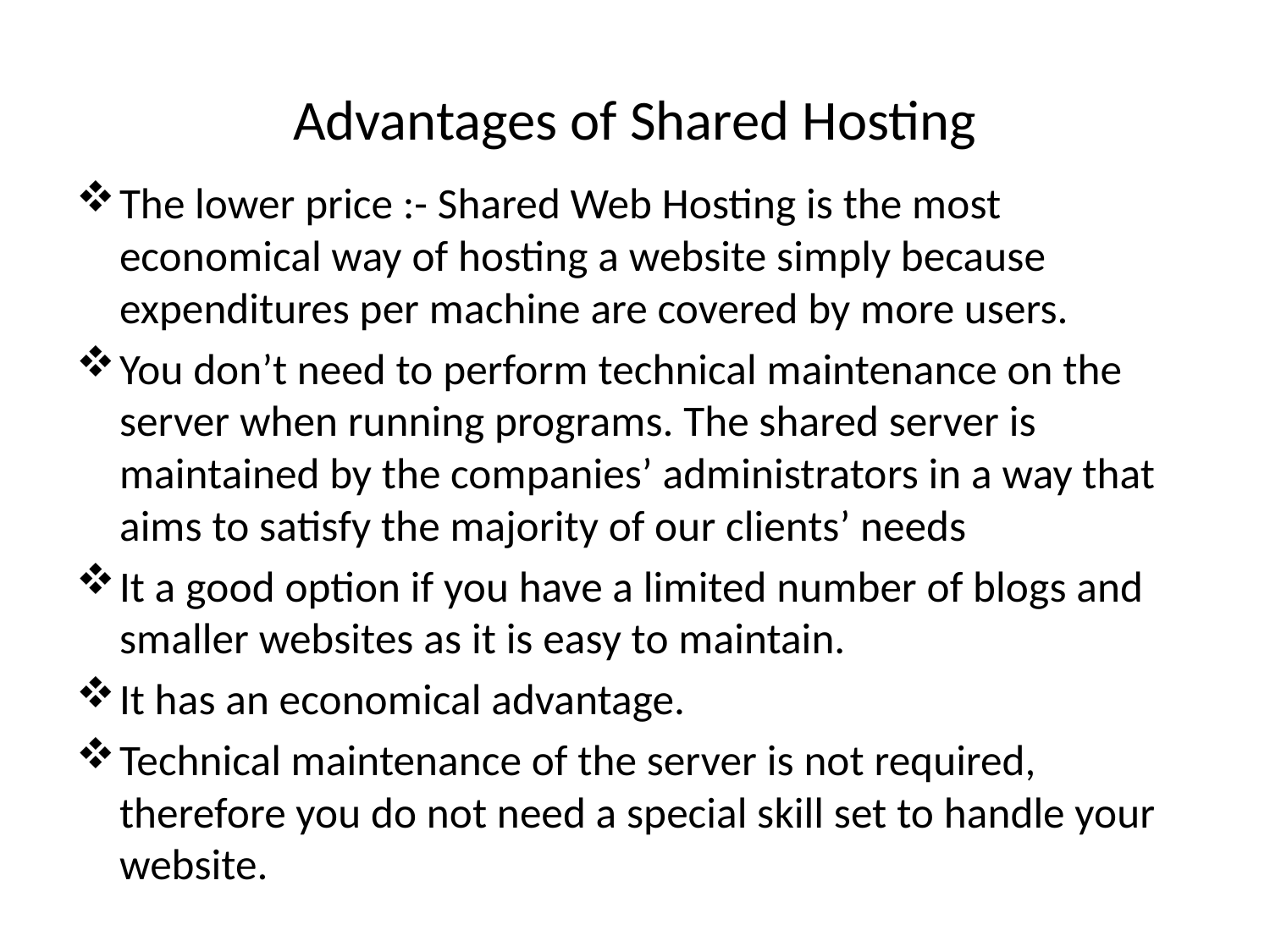

# Advantages of Shared Hosting
The lower price :- Shared Web Hosting is the most economical way of hosting a website simply because expenditures per machine are covered by more users.
You don’t need to perform technical maintenance on the server when running programs. The shared server is maintained by the companies’ administrators in a way that aims to satisfy the majority of our clients’ needs
It a good option if you have a limited number of blogs and smaller websites as it is easy to maintain.
It has an economical advantage.
Technical maintenance of the server is not required, therefore you do not need a special skill set to handle your website.